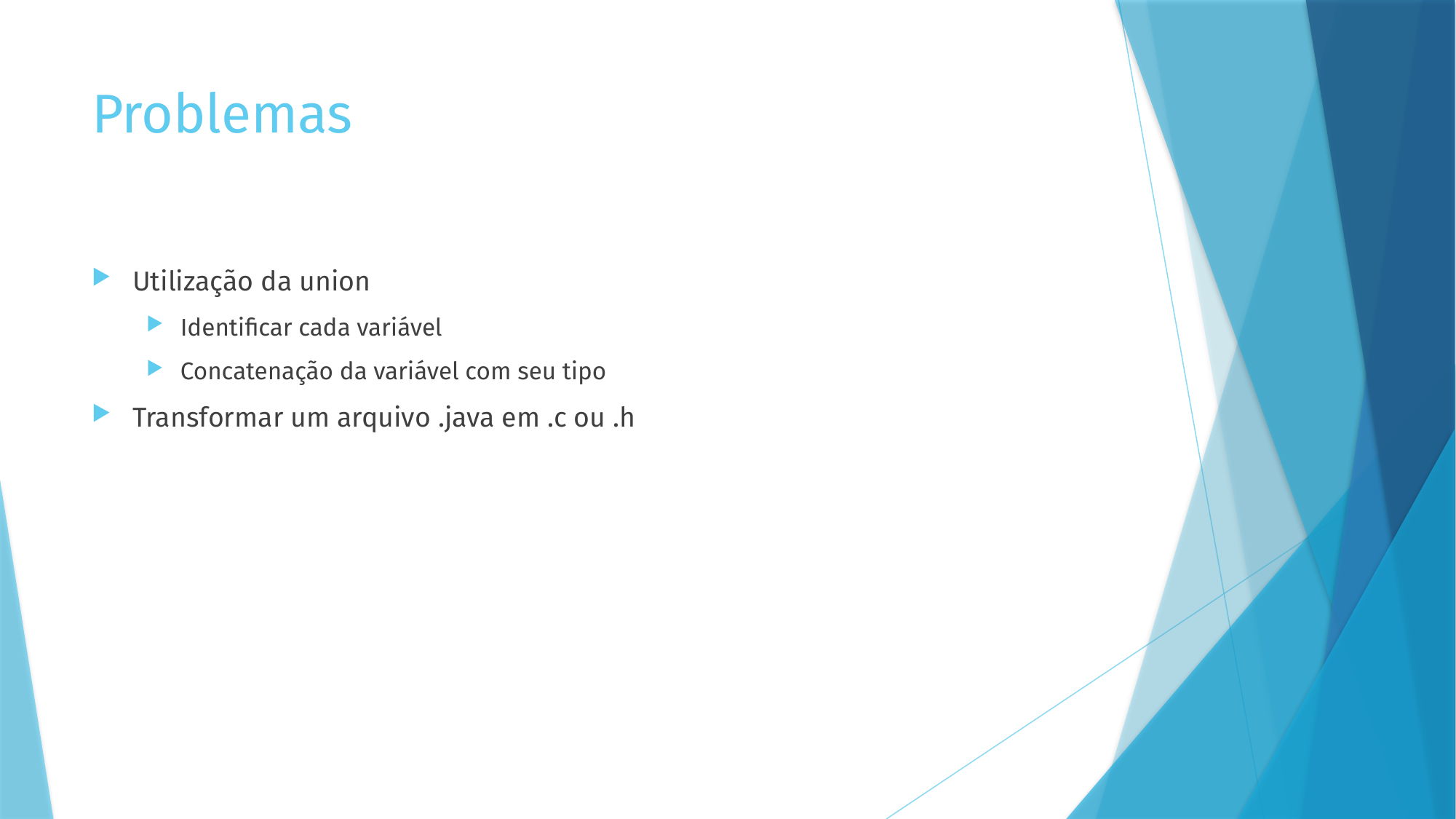

# Problemas
Utilização da union
Identificar cada variável
Concatenação da variável com seu tipo
Transformar um arquivo .java em .c ou .h